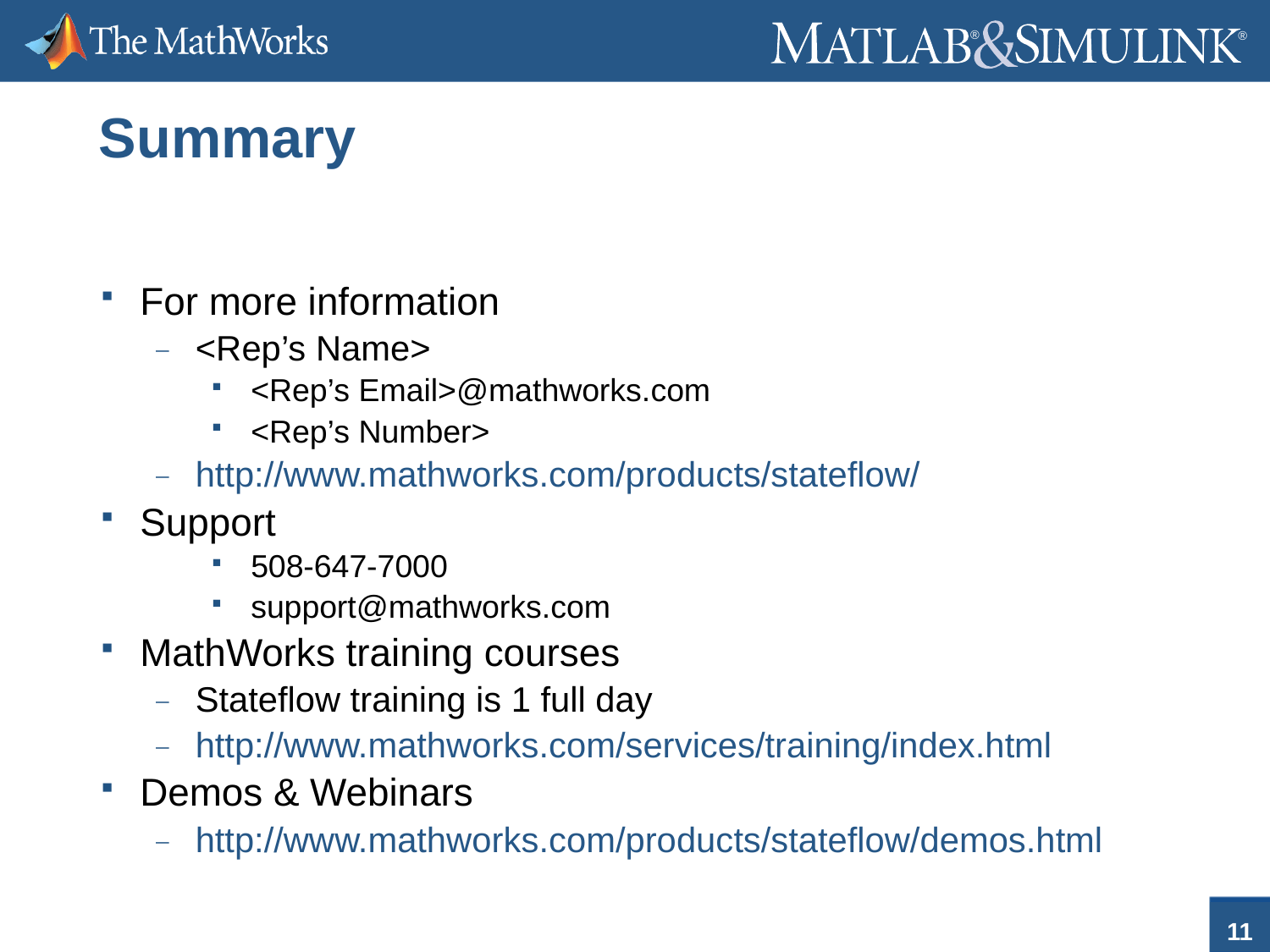

# Summary
For more information
<Rep’s Name>
<Rep’s Email>@mathworks.com
<Rep’s Number>
http://www.mathworks.com/products/stateflow/
Support
508-647-7000
support@mathworks.com
MathWorks training courses
Stateflow training is 1 full day
http://www.mathworks.com/services/training/index.html
Demos & Webinars
http://www.mathworks.com/products/stateflow/demos.html